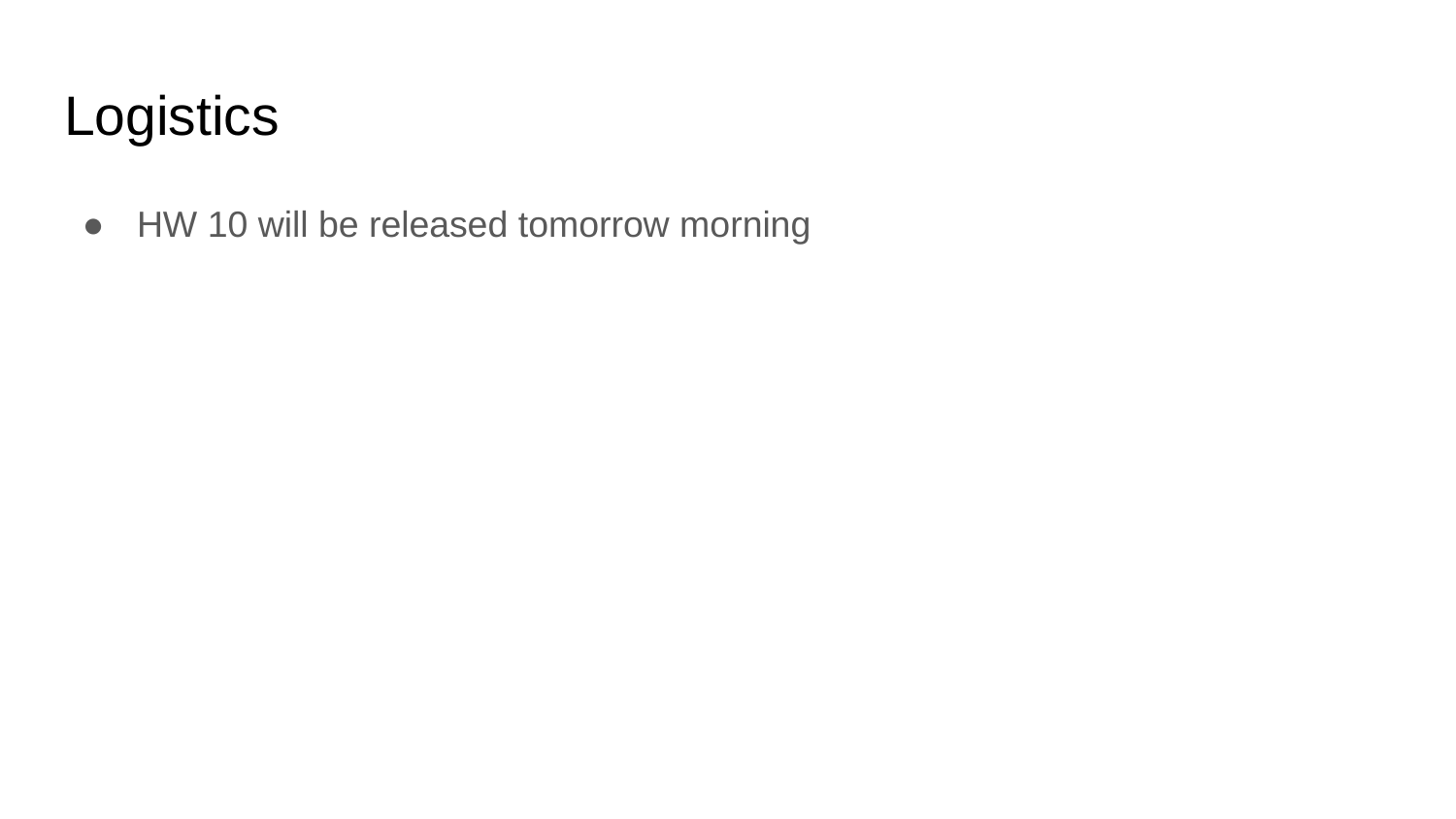

# Logistics
HW 10 will be released tomorrow morning